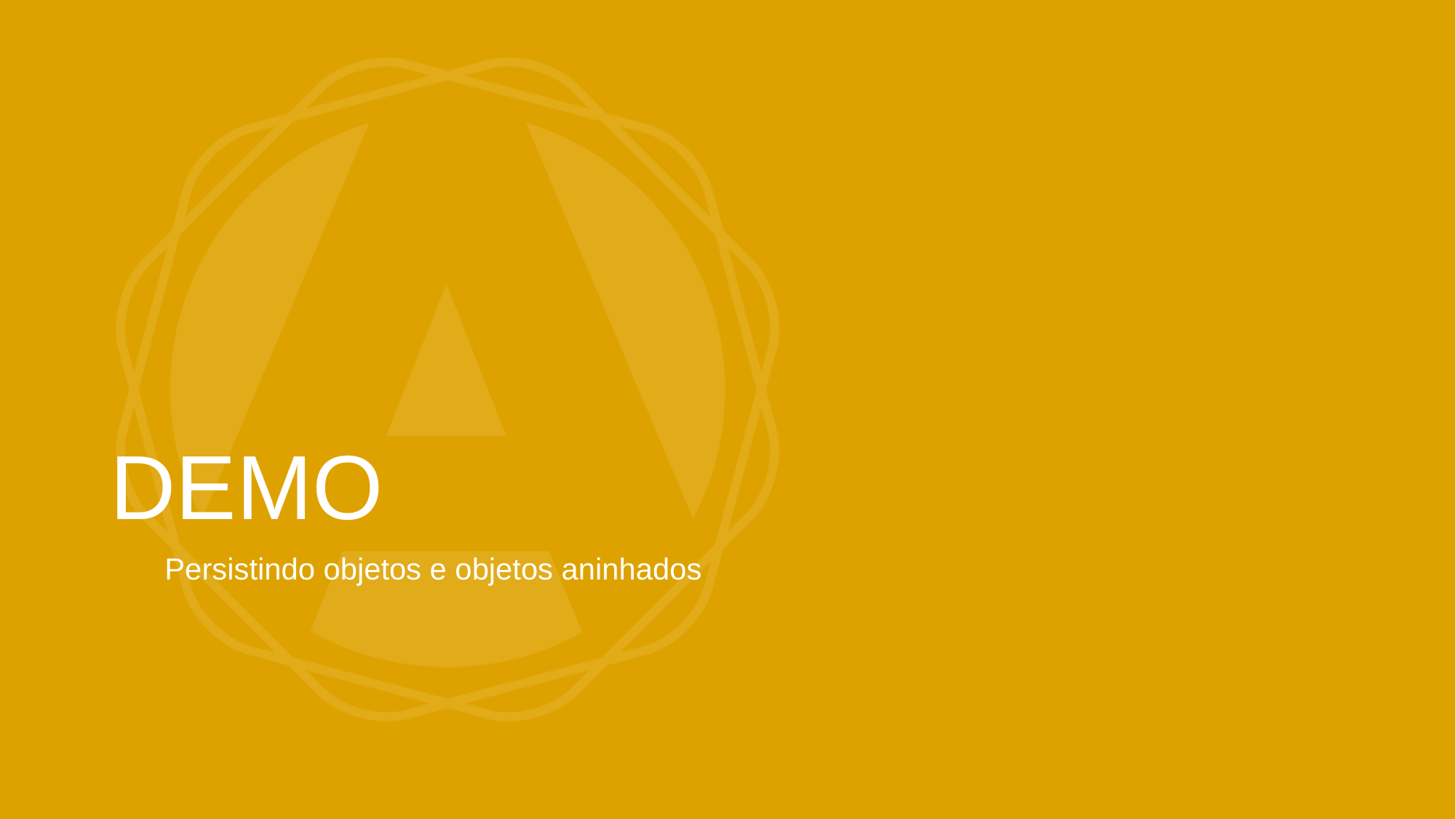

# DEMO
Persistindo objetos e objetos aninhados